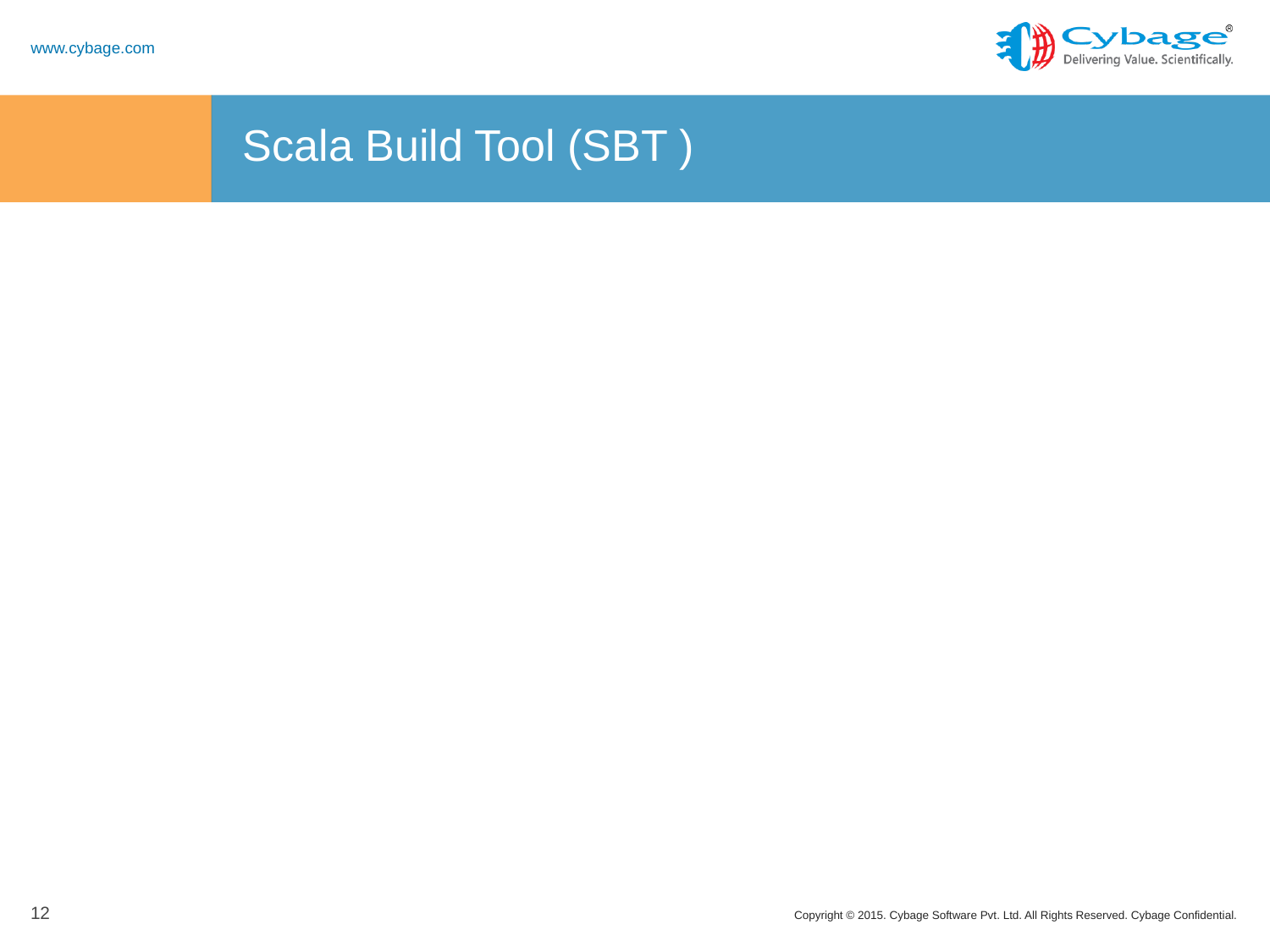

# Scala Build Tool (SBT )

12